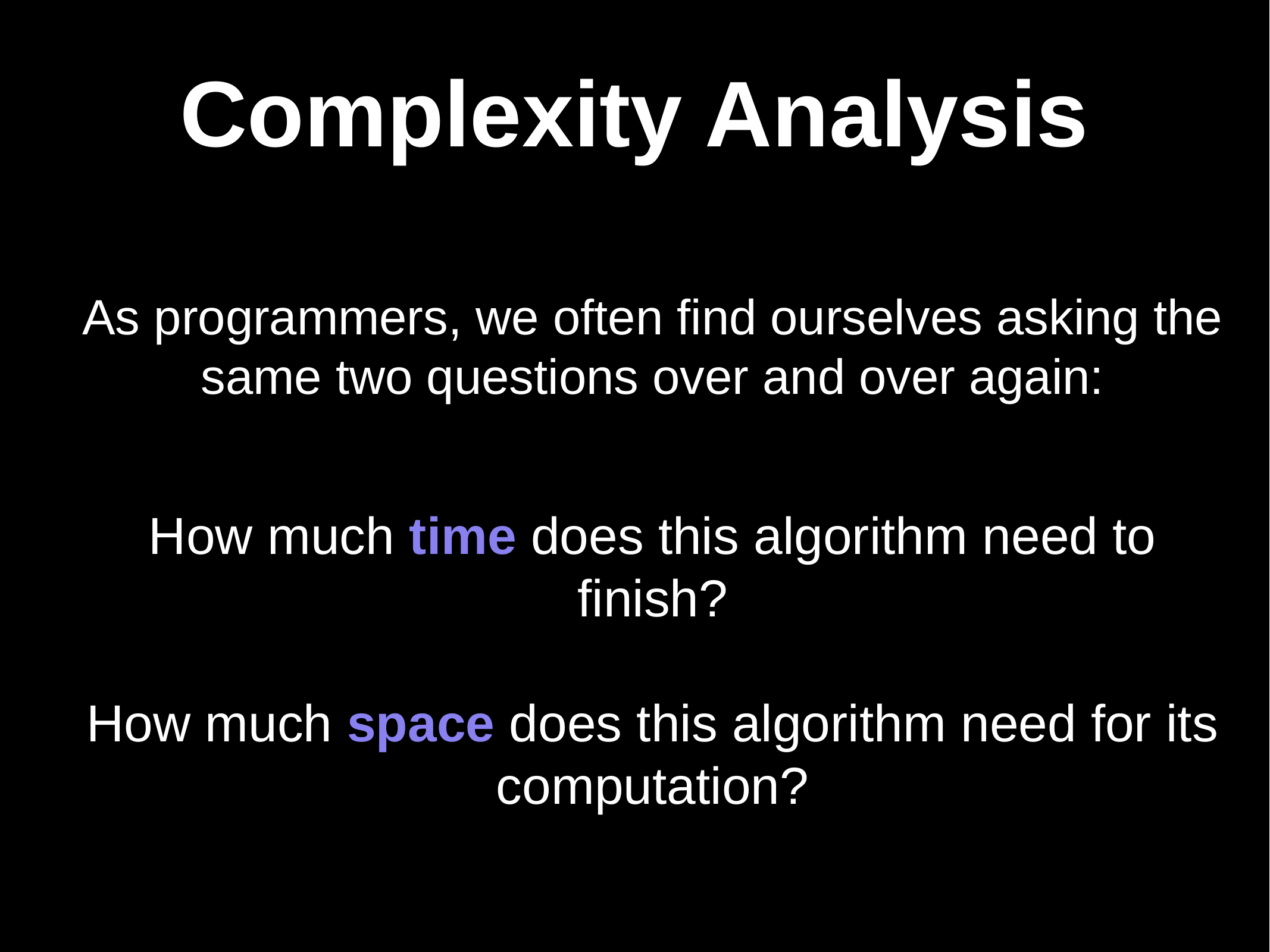

# Complexity Analysis
As programmers, we often find ourselves asking the same two questions over and over again:
How much time does this algorithm need to finish?

How much space does this algorithm need for its computation?